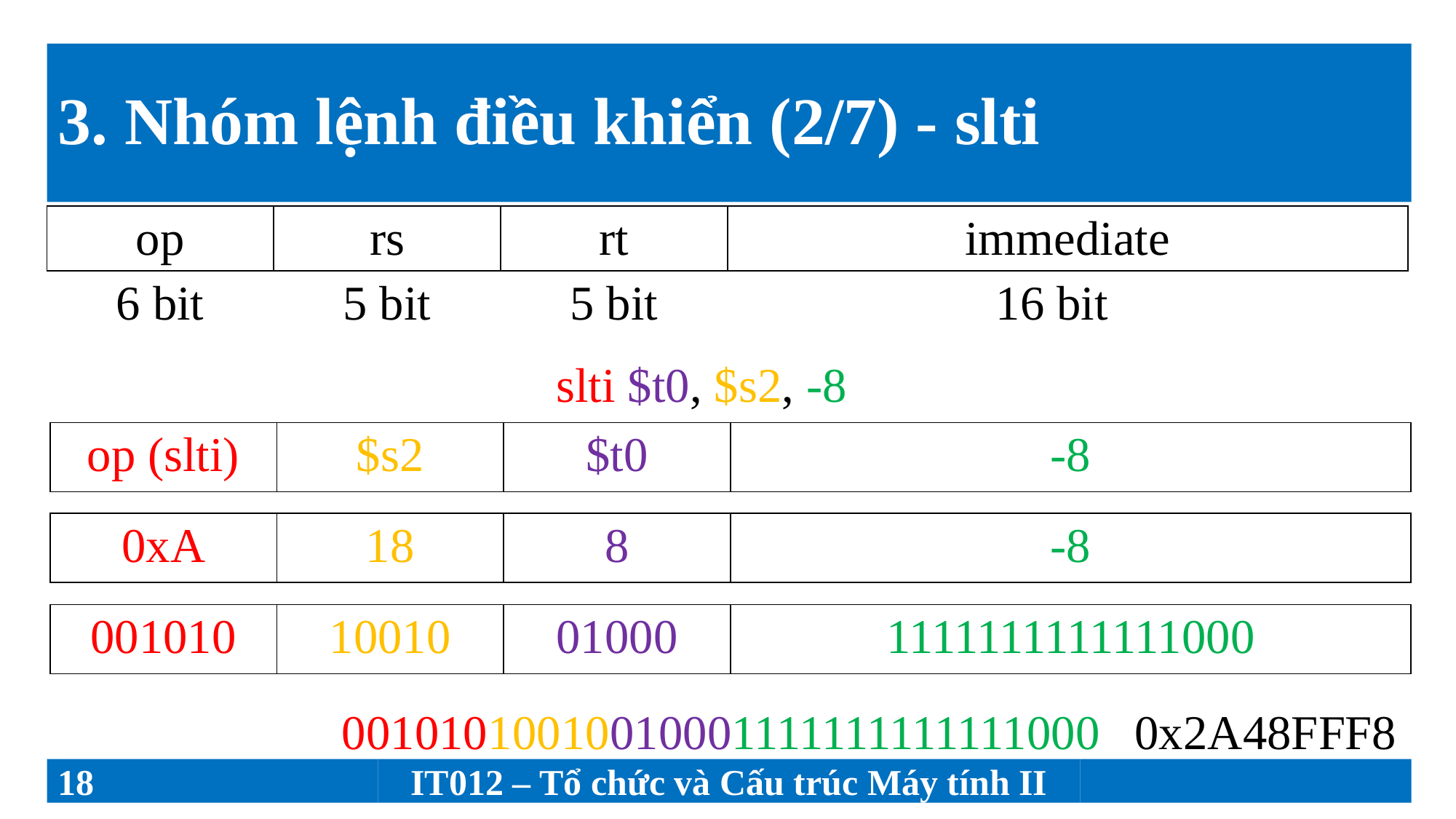

# 3. Nhóm lệnh điều khiển (2/7) - slti
| op | rs | rt | immediate |  |  |
| --- | --- | --- | --- | --- | --- |
| 6 bit | 5 bit | 5 bit |  | 16 bit |  |
slti $t0, $s2, -8
| op (slti) | $s2 | $t0 | -8 |
| --- | --- | --- | --- |
| 0xA | 18 | 8 | -8 |
| --- | --- | --- | --- |
| 001010 | 10010 | 01000 | 1111111111111000 |
| --- | --- | --- | --- |
0x2A48FFF8
00101010010010001111111111111000
18